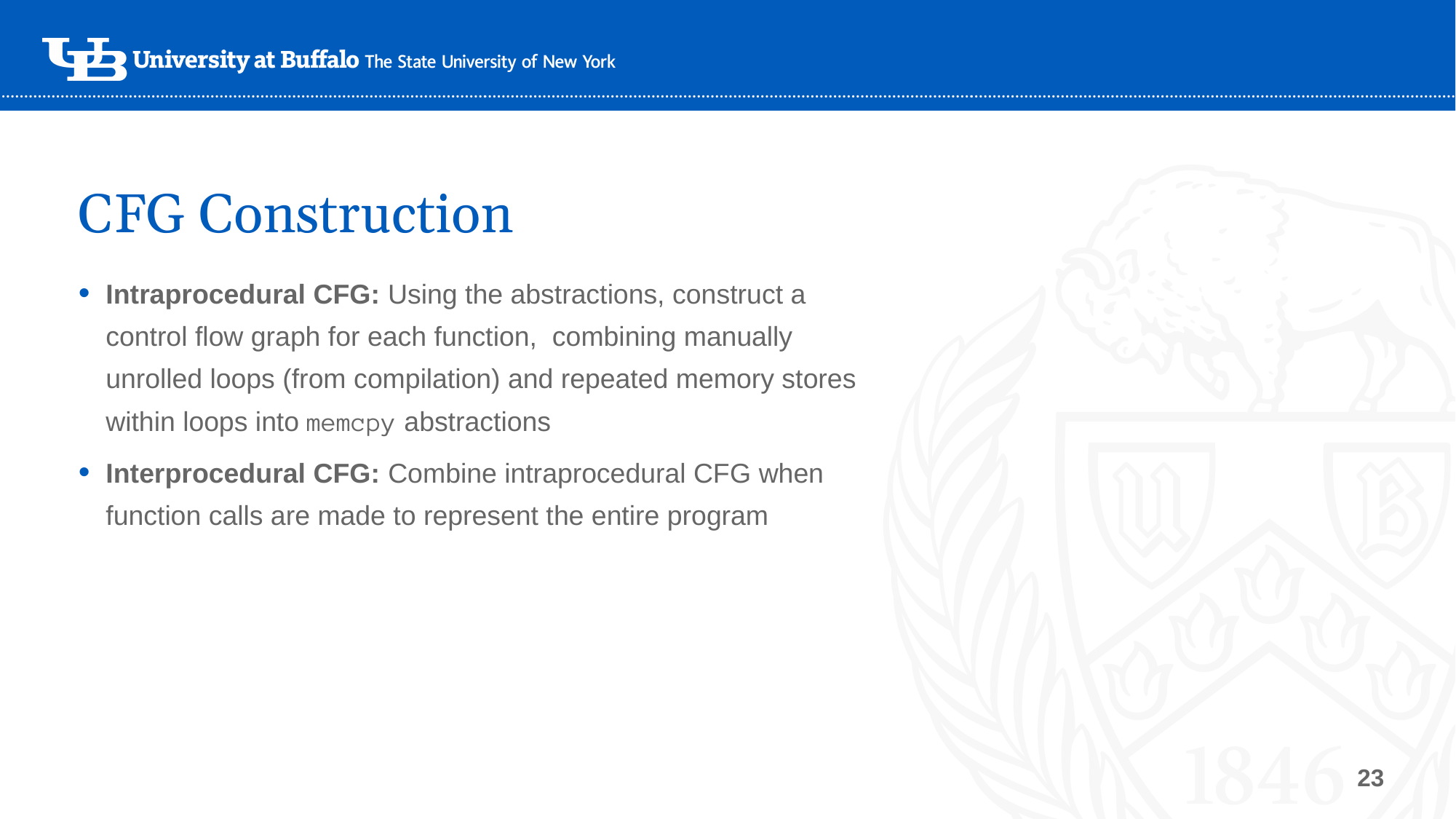

# CFG Construction
Intraprocedural CFG: Using the abstractions, construct a control flow graph for each function,  combining manually unrolled loops (from compilation) and repeated memory stores within loops into memcpy abstractions
Interprocedural CFG: Combine intraprocedural CFG when function calls are made to represent the entire program
23